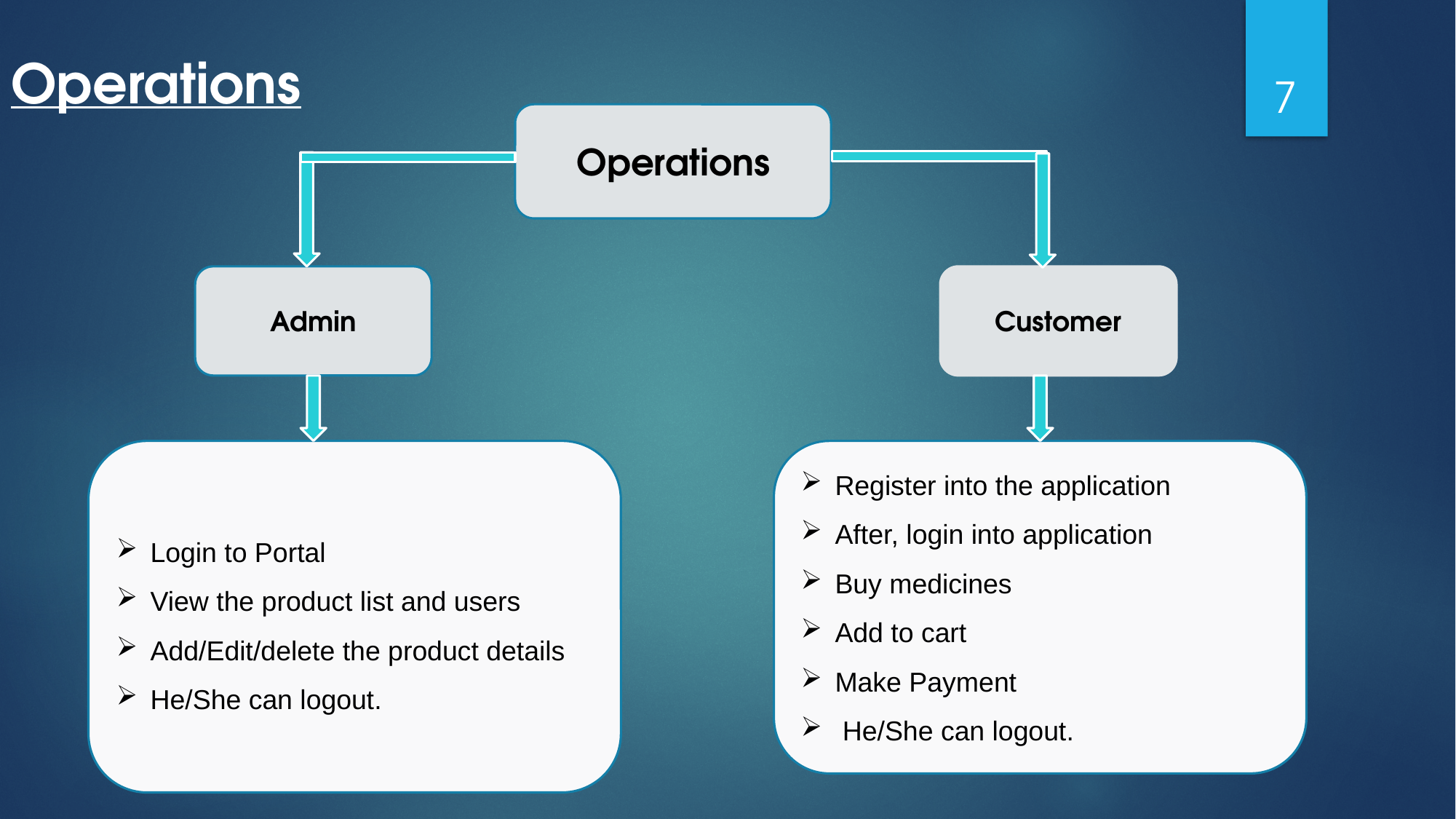

7
Operations
Operations

Admin
Customer

Register into the application
After, login into application
Buy medicines
Add to cart
Make Payment
 He/She can logout.

Login to Portal
View the product list and users
Add/Edit/delete the product details
He/She can logout.